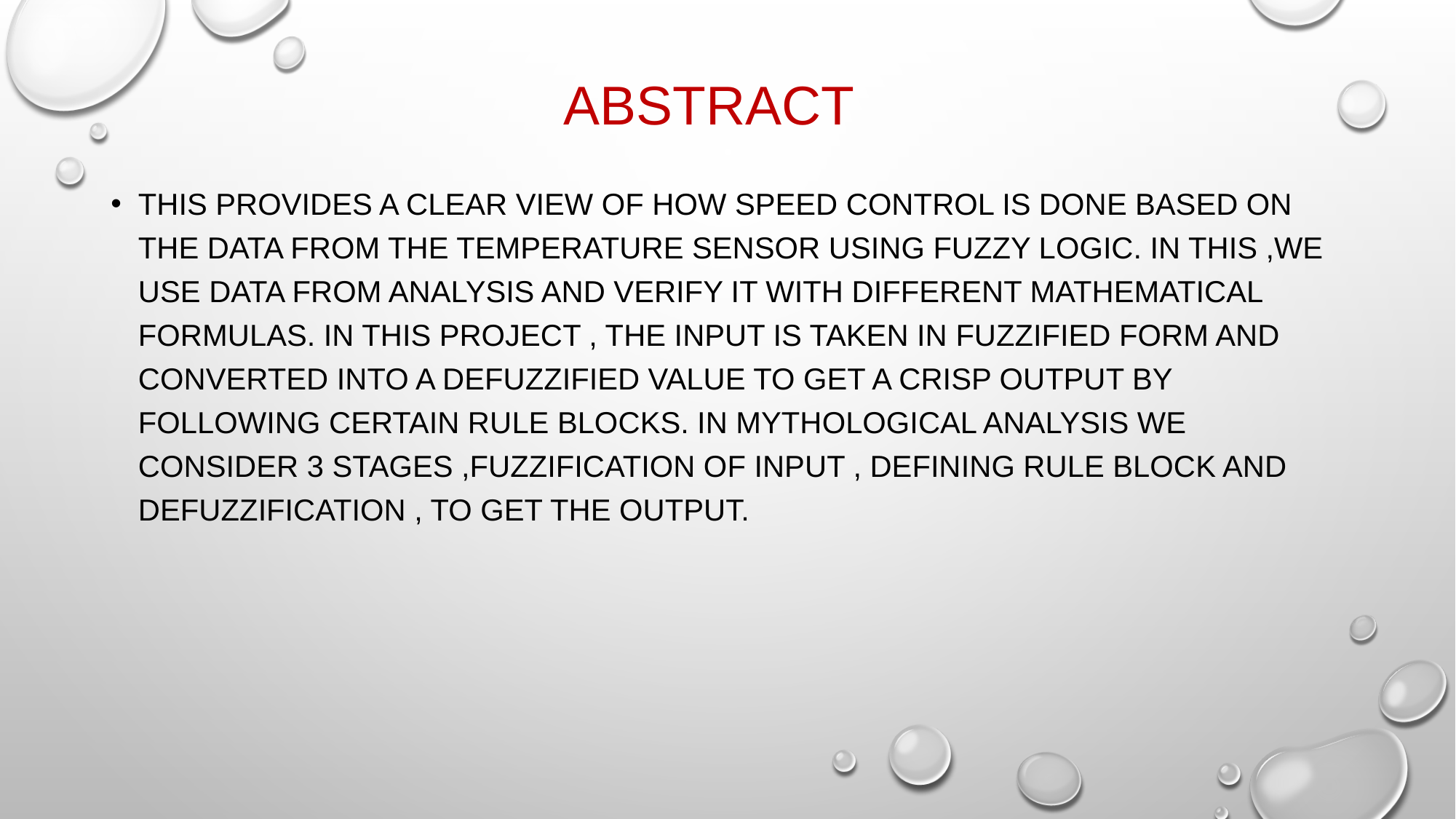

# ABSTRACT
This provides a clear view of how speed control is done based on the data from the temperature sensor using fuzzy logic. In this ,we use data from analysis and verify it with different mathematical formulas. In this project , the input is taken in fuzzified form and converted into a defuzzified value to get a crisp output by following certain rule blocks. In mythological analysis we consider 3 stages ,Fuzzification of Input , defining rule block and  Defuzzification , to get the output.